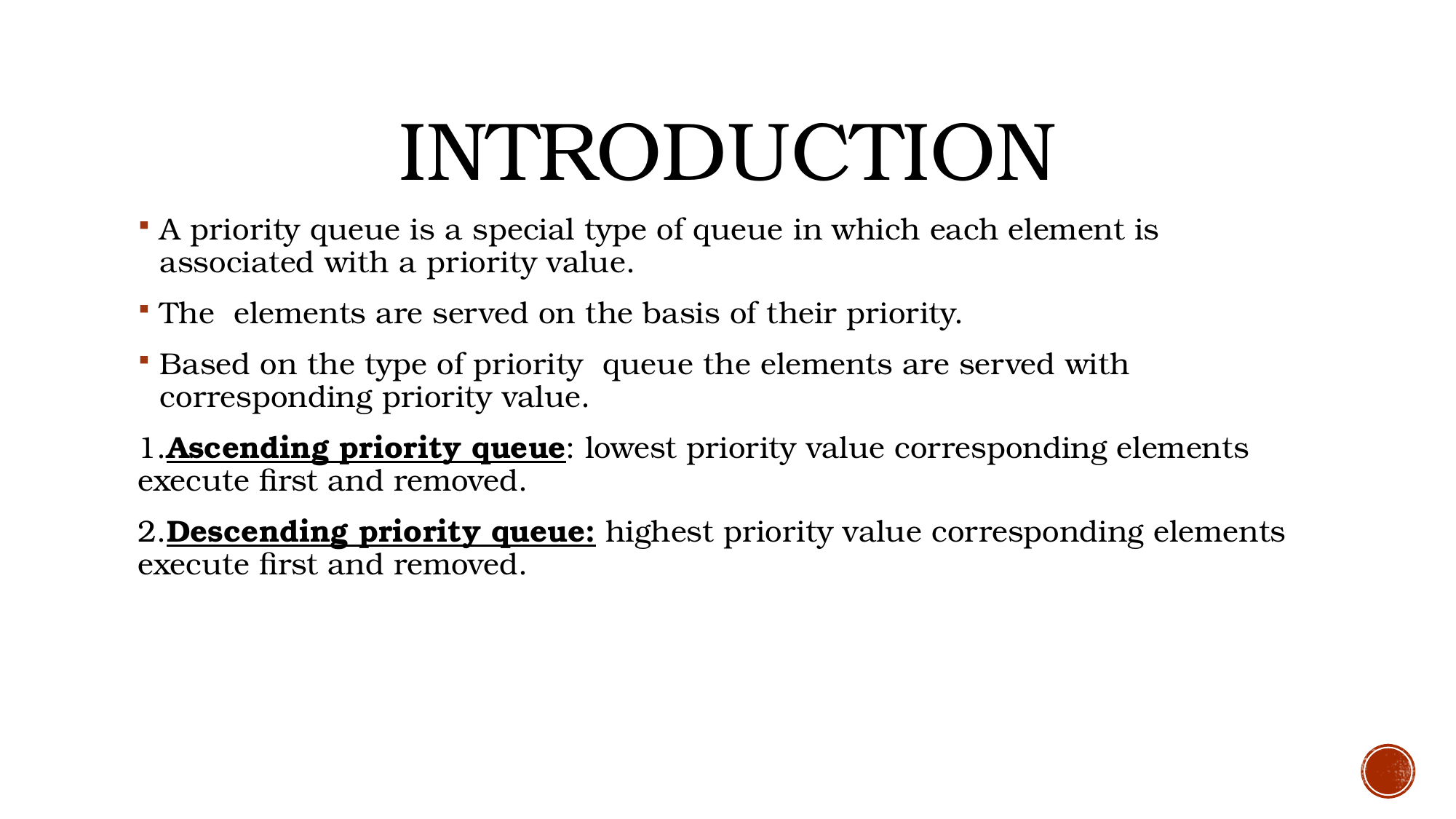

# Introduction
A priority queue is a special type of queue in which each element is associated with a priority value.
The  elements are served on the basis of their priority.
Based on the type of priority  queue the elements are served with corresponding priority value.
1.Ascending priority queue: lowest priority value corresponding elements execute first and removed.
2.Descending priority queue: highest priority value corresponding elements execute first and removed.